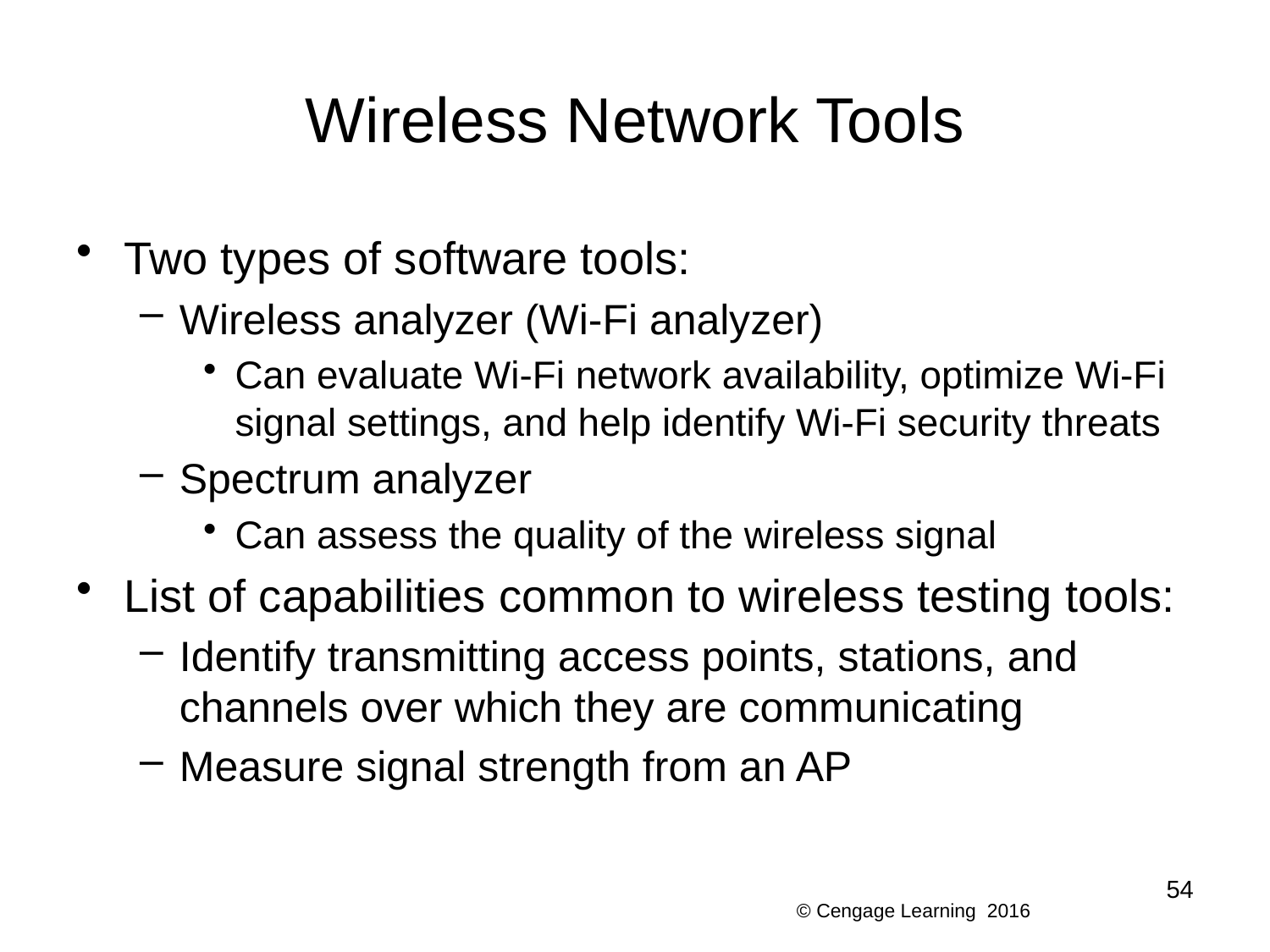

# Wireless Network Tools
Two types of software tools:
Wireless analyzer (Wi-Fi analyzer)
Can evaluate Wi-Fi network availability, optimize Wi-Fi signal settings, and help identify Wi-Fi security threats
Spectrum analyzer
Can assess the quality of the wireless signal
List of capabilities common to wireless testing tools:
Identify transmitting access points, stations, and channels over which they are communicating
Measure signal strength from an AP

54